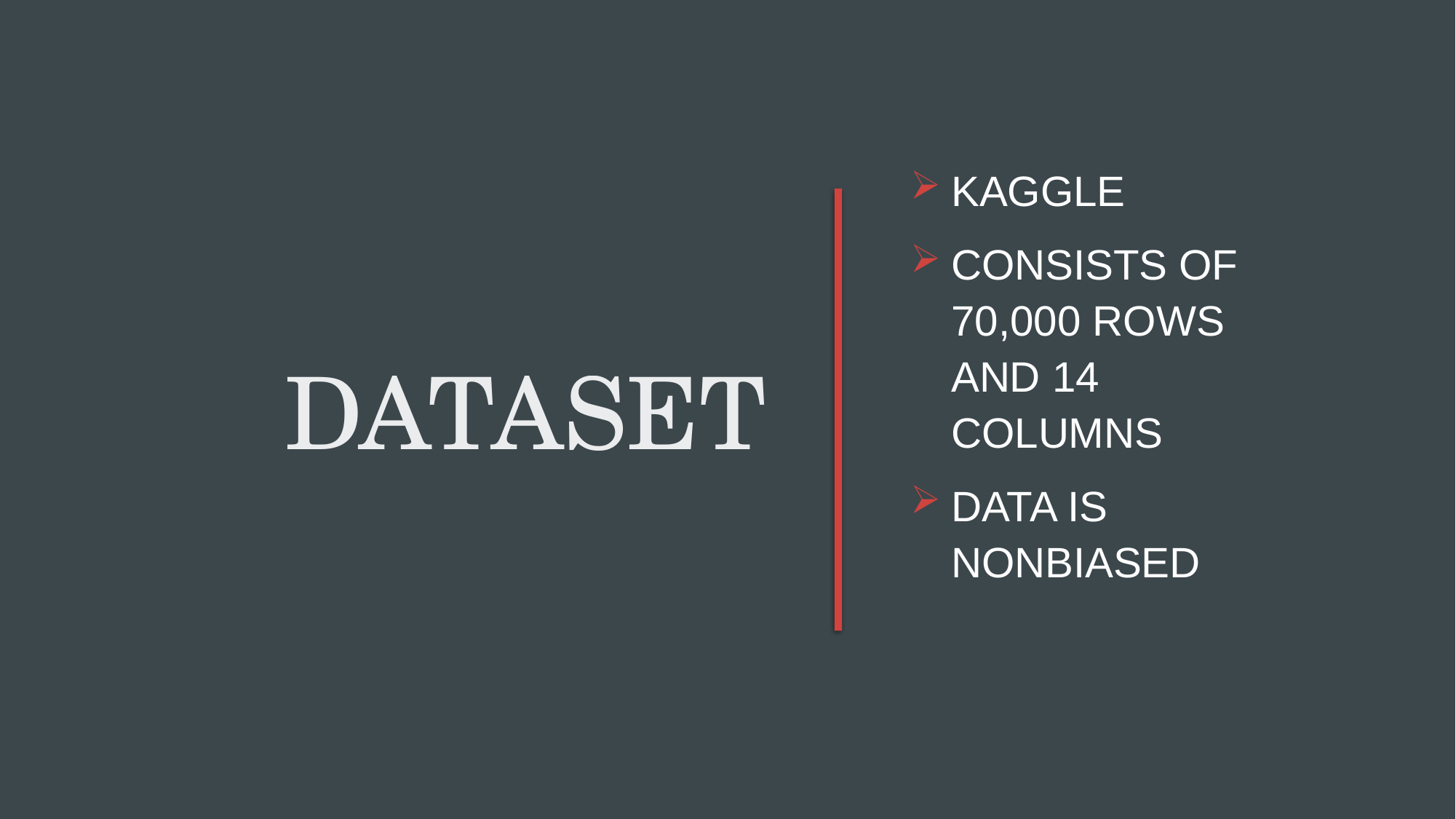

# Dataset
Kaggle
consists of 70,000 rows and 14 columns
data is nonbiased